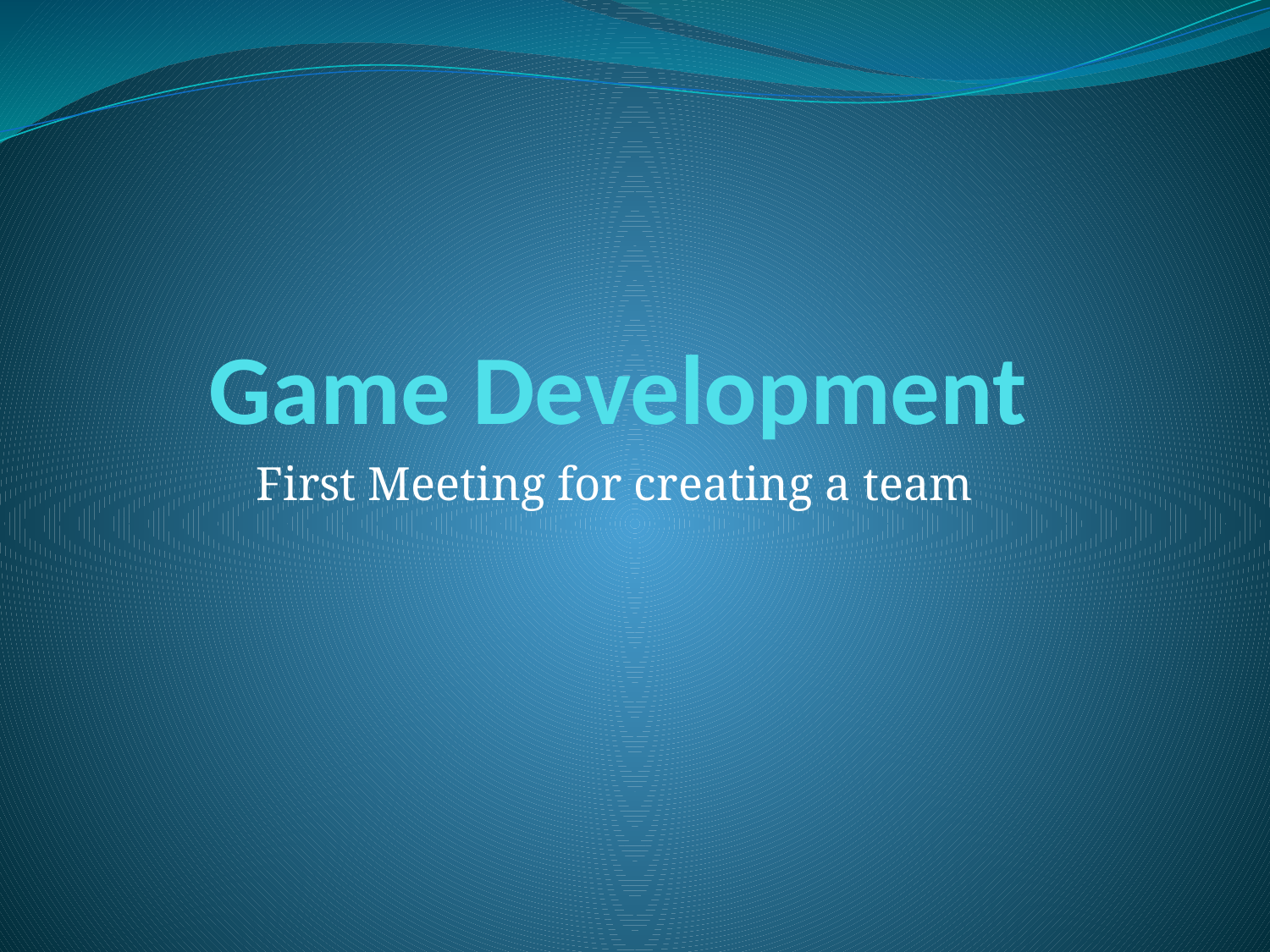

# Game Development
First Meeting for creating a team